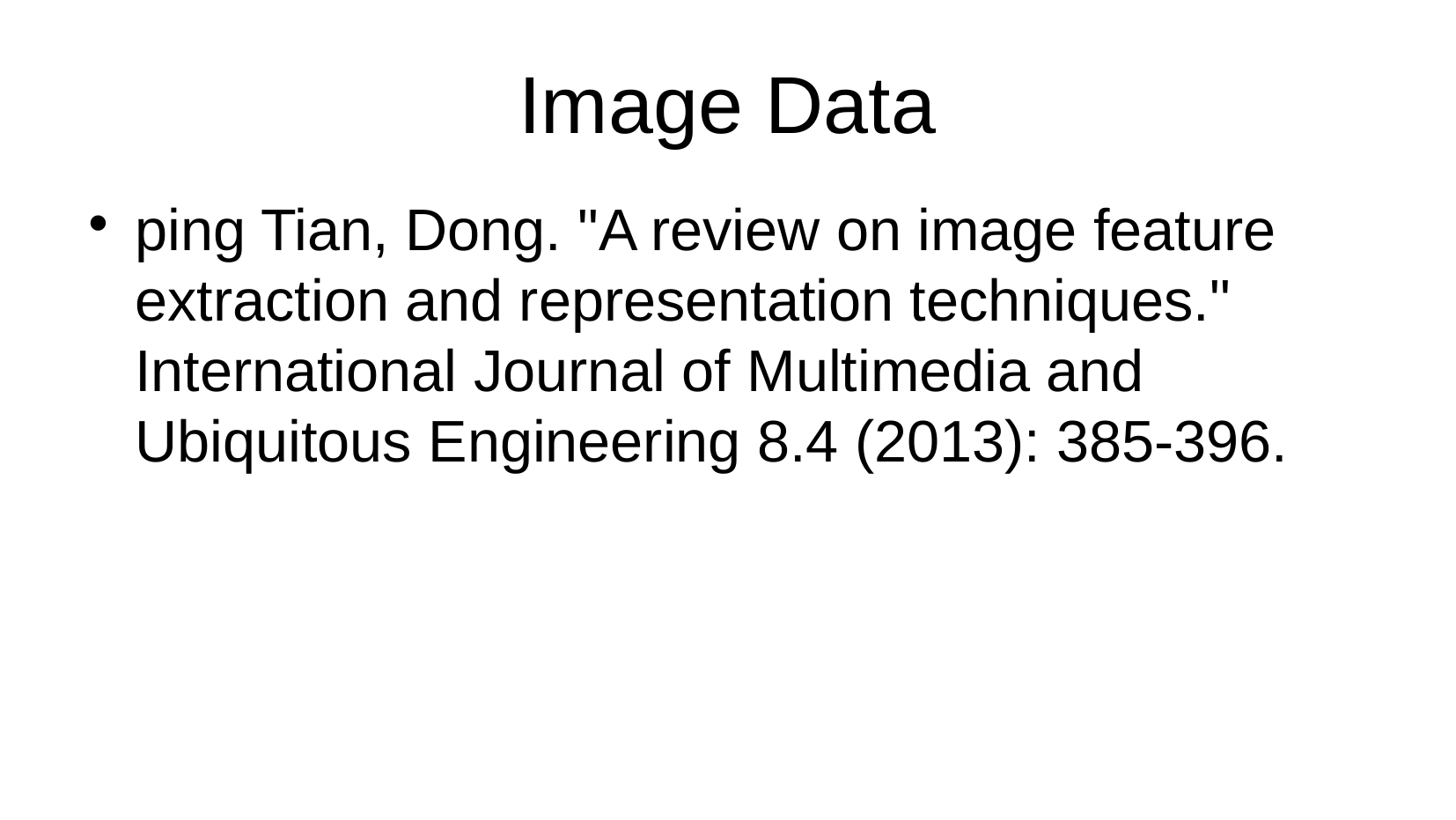

Image Data
ping Tian, Dong. "A review on image feature extraction and representation techniques." International Journal of Multimedia and Ubiquitous Engineering 8.4 (2013): 385-396.